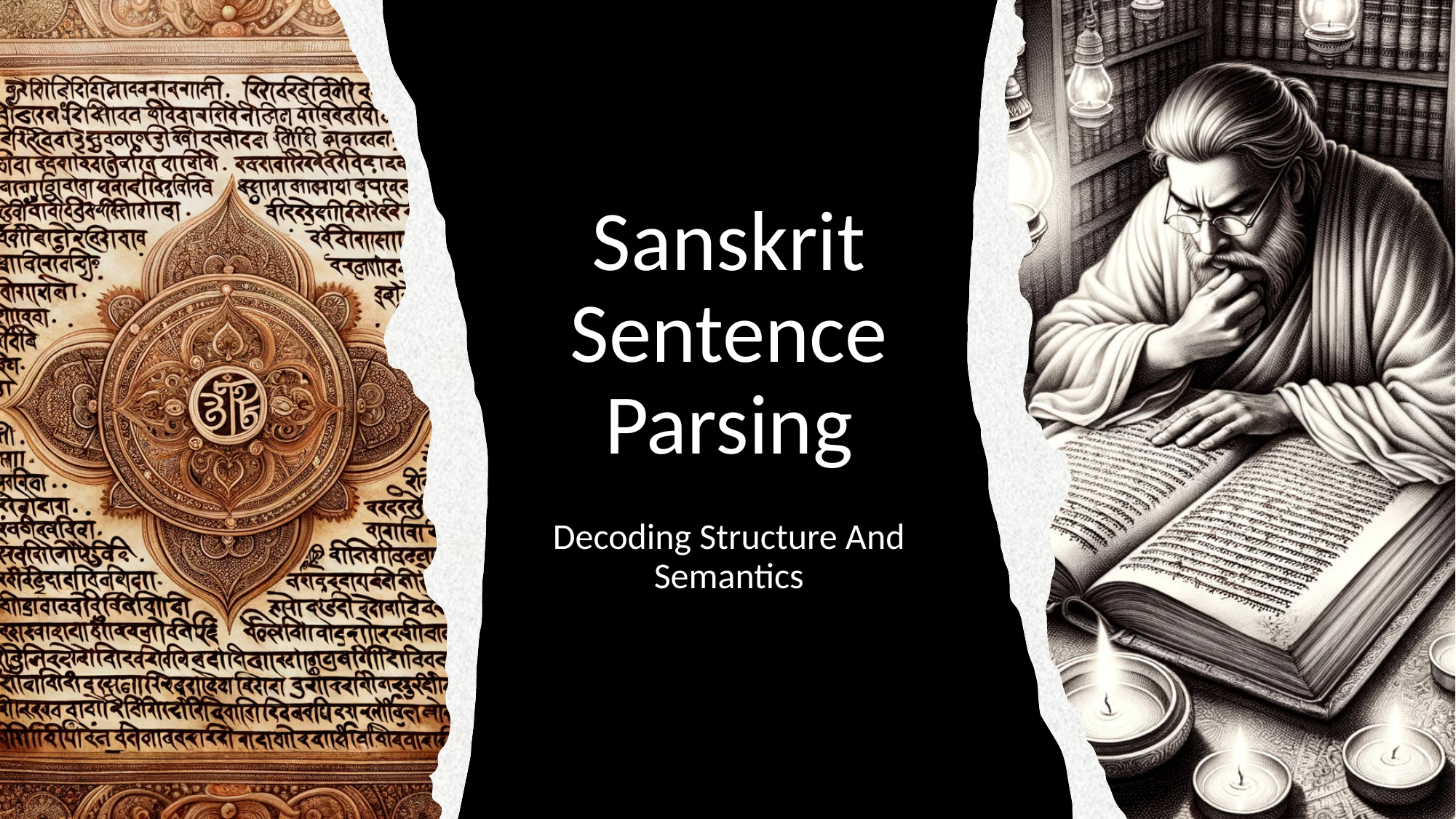

# Sanskrit Sentence Parsing
Decoding Structure And Semantics